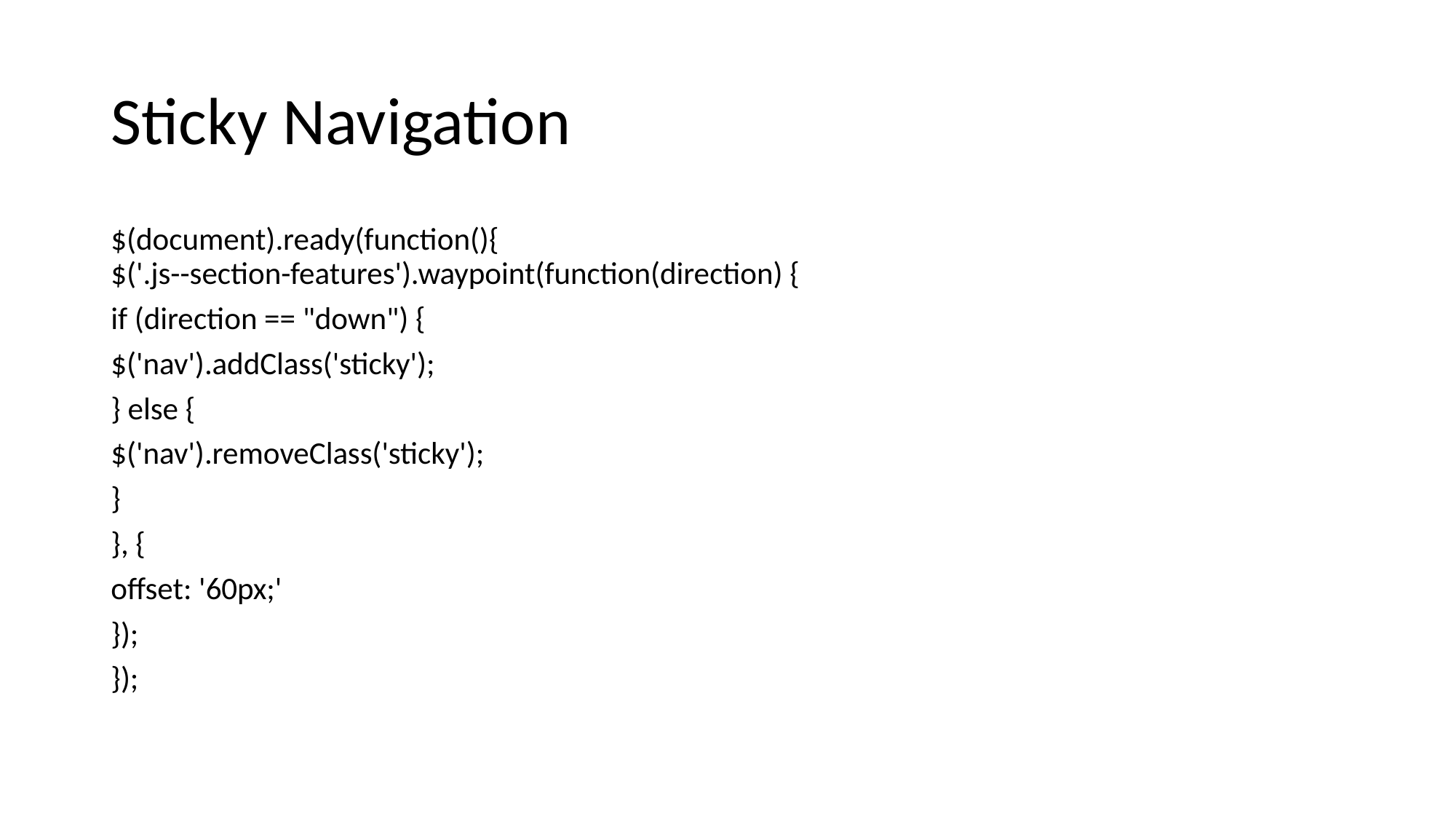

# Sticky Navigation
$(document).ready(function(){
$('.js--section-features').waypoint(function(direction) {
if (direction == "down") {
$('nav').addClass('sticky');
} else {
$('nav').removeClass('sticky');
}
}, {
offset: '60px;'
});
});